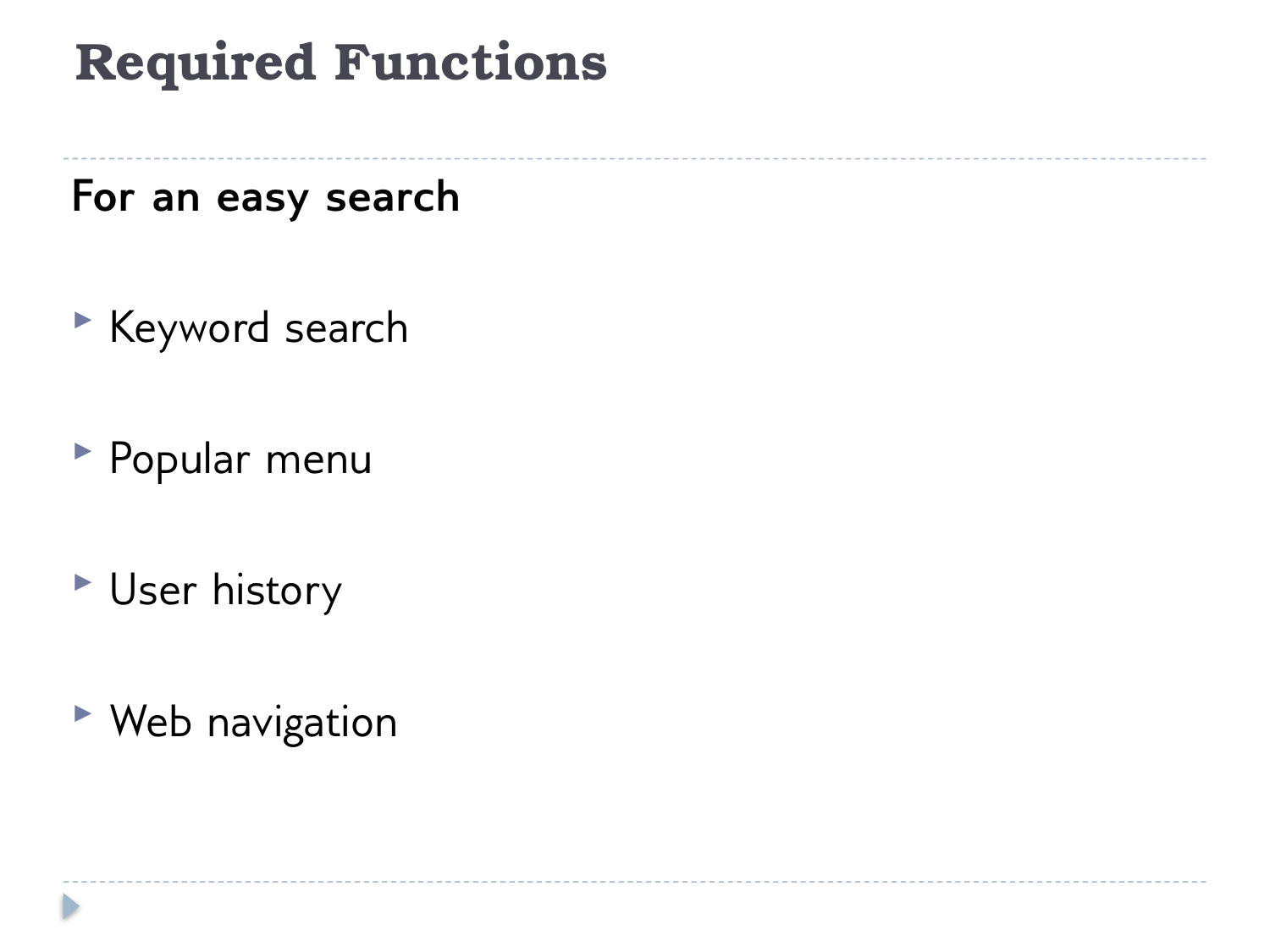

# Required Functions
For an easy search

Keyword search

Popular menu

User history

Web navigation